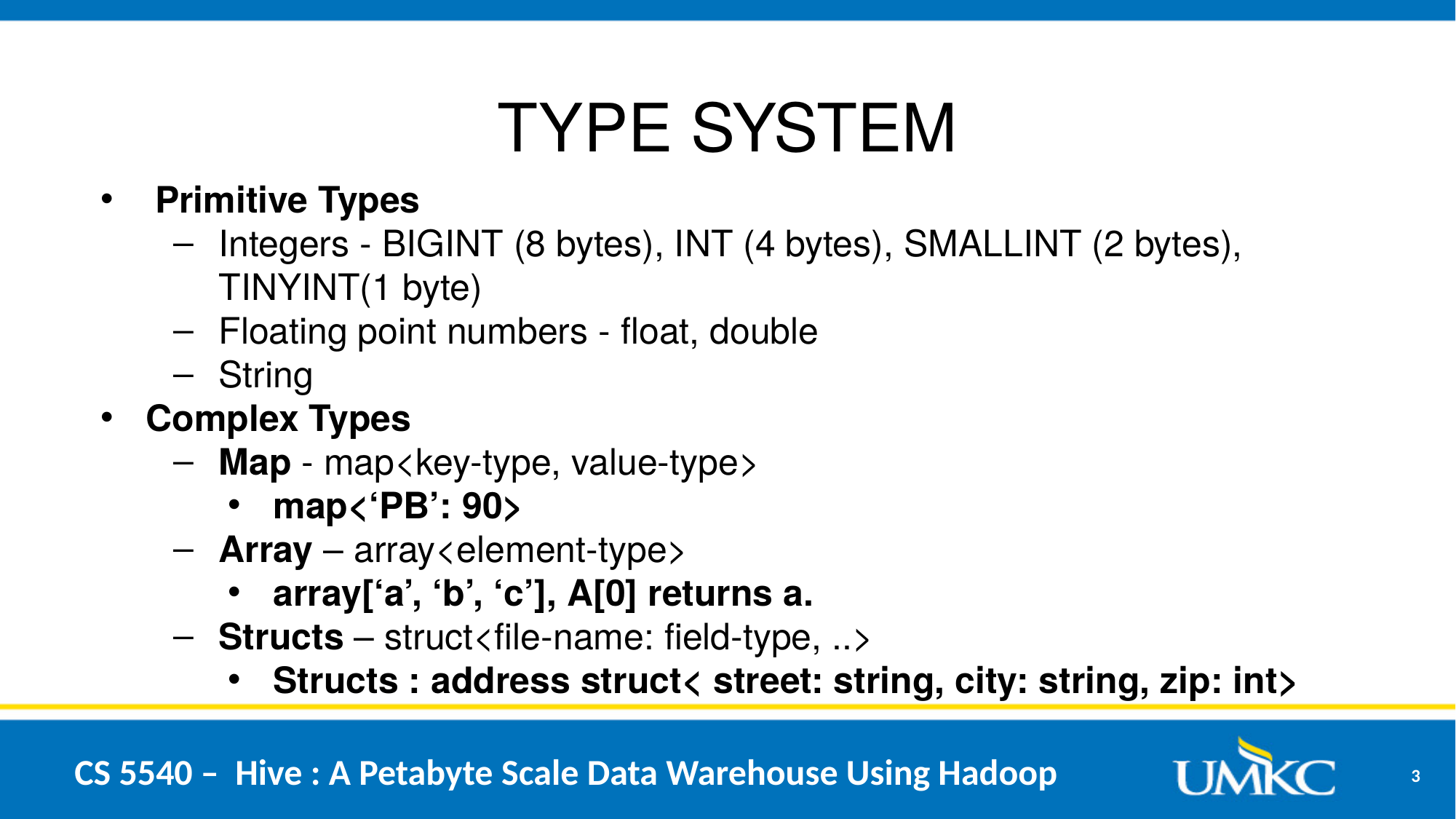

# TYPE SYSTEM

Primitive Types
Integers - BIGINT (8 bytes), INT (4 bytes), SMALLINT (2 bytes), TINYINT(1 byte)
Floating point numbers - float, double
String
Complex Types
Map - map<key-type, value-type>
map<‘PB’: 90>
Array – array<element-type>
array[‘a’, ‘b’, ‘c’], A[0] returns a.
Structs – struct<file-name: field-type, ..>
Structs : address struct< street: string, city: string, zip: int>

CS 5540 –  Hive : A Petabyte Scale Data Warehouse Using Hadoop
3